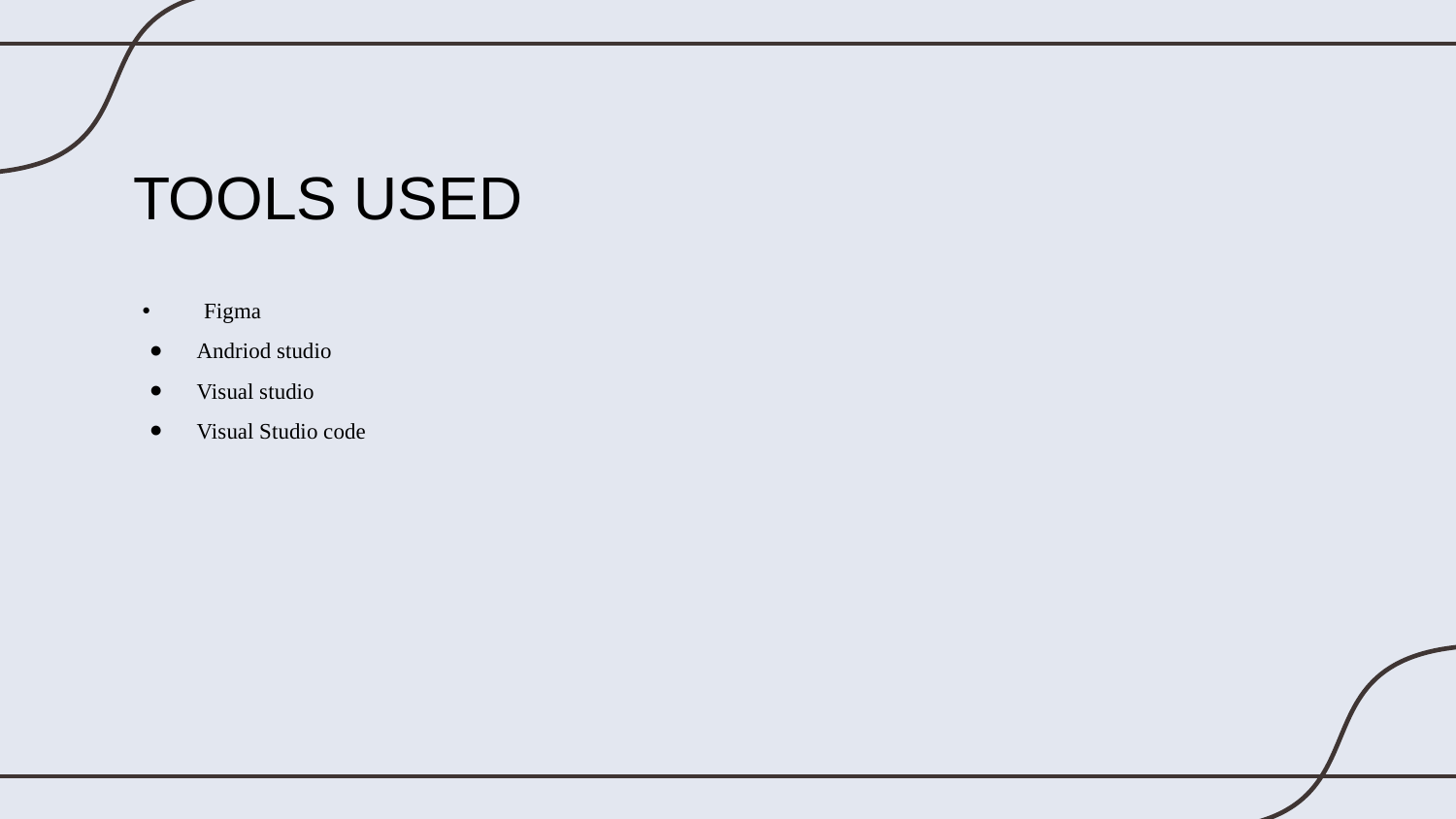

# TOOLS USED
  Figma
Andriod studio
Visual studio
Visual Studio code